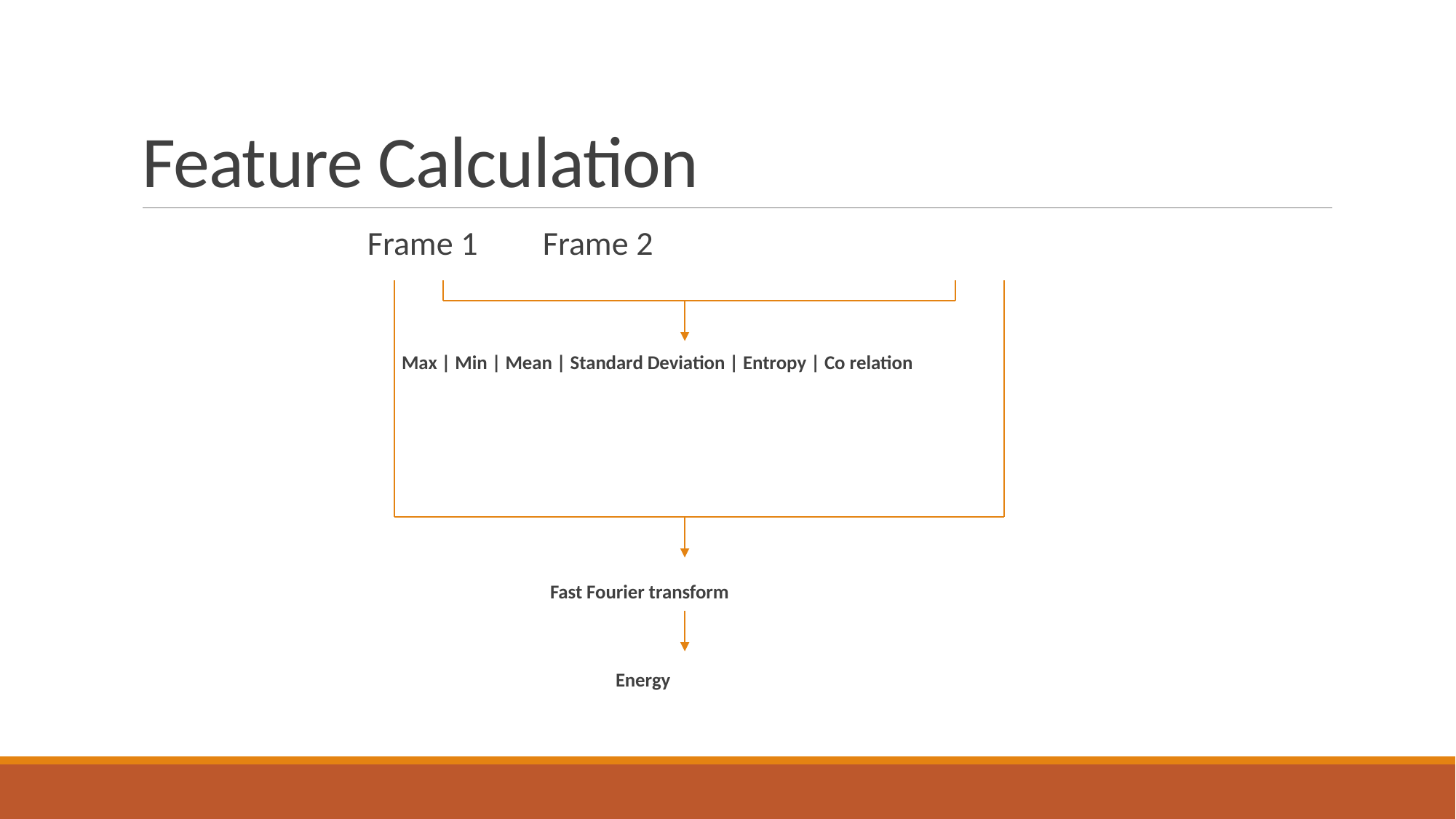

# Feature Calculation
                  	    Frame 1      				Frame 2

                         Max | Min | Mean | Standard Deviation | Entropy | Co relation

                                                           Fast Fourier transform

                                                                          Energy